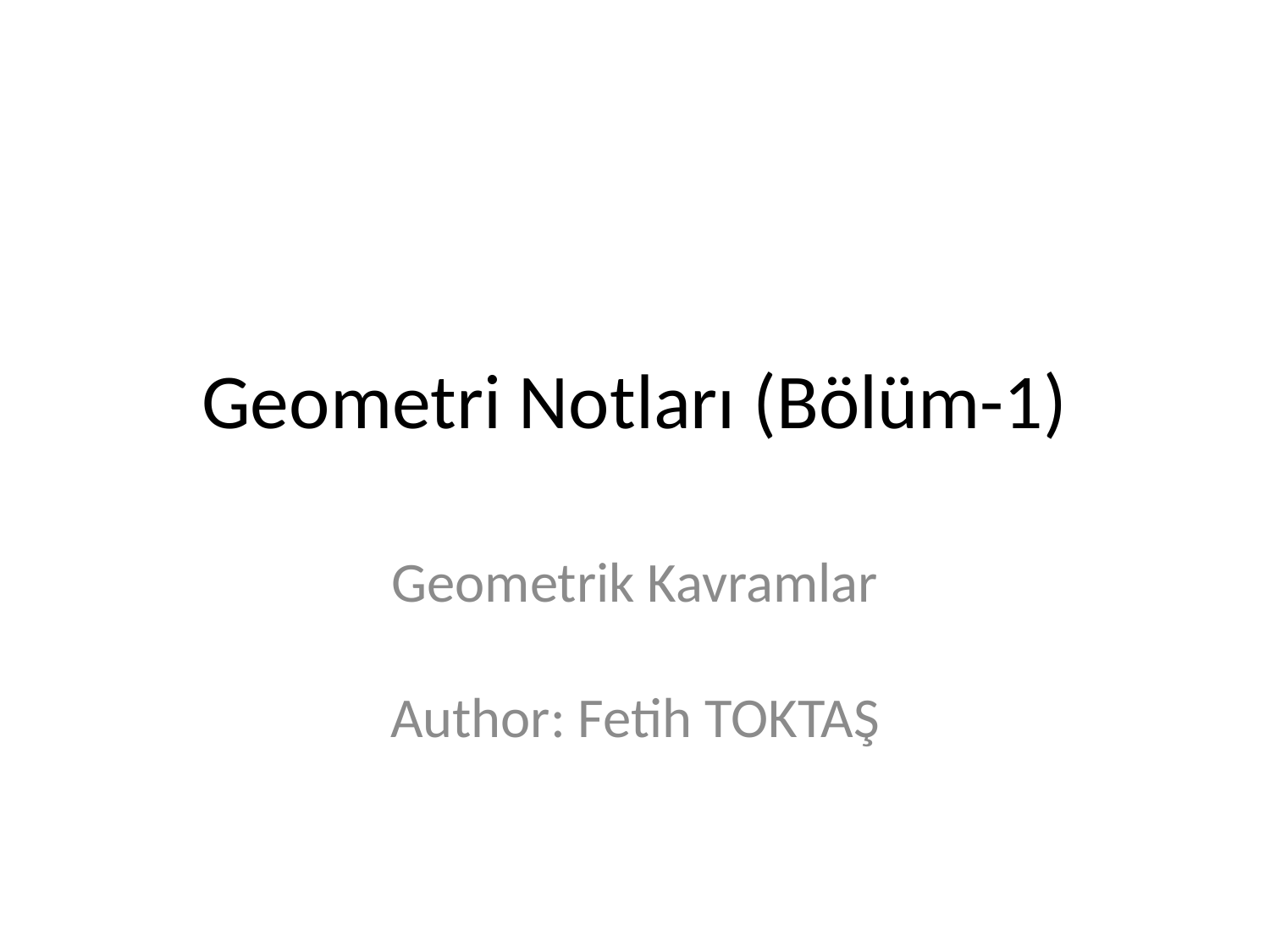

# Geometri Notları (Bölüm-1)
Geometrik Kavramlar
Author: Fetih TOKTAŞ